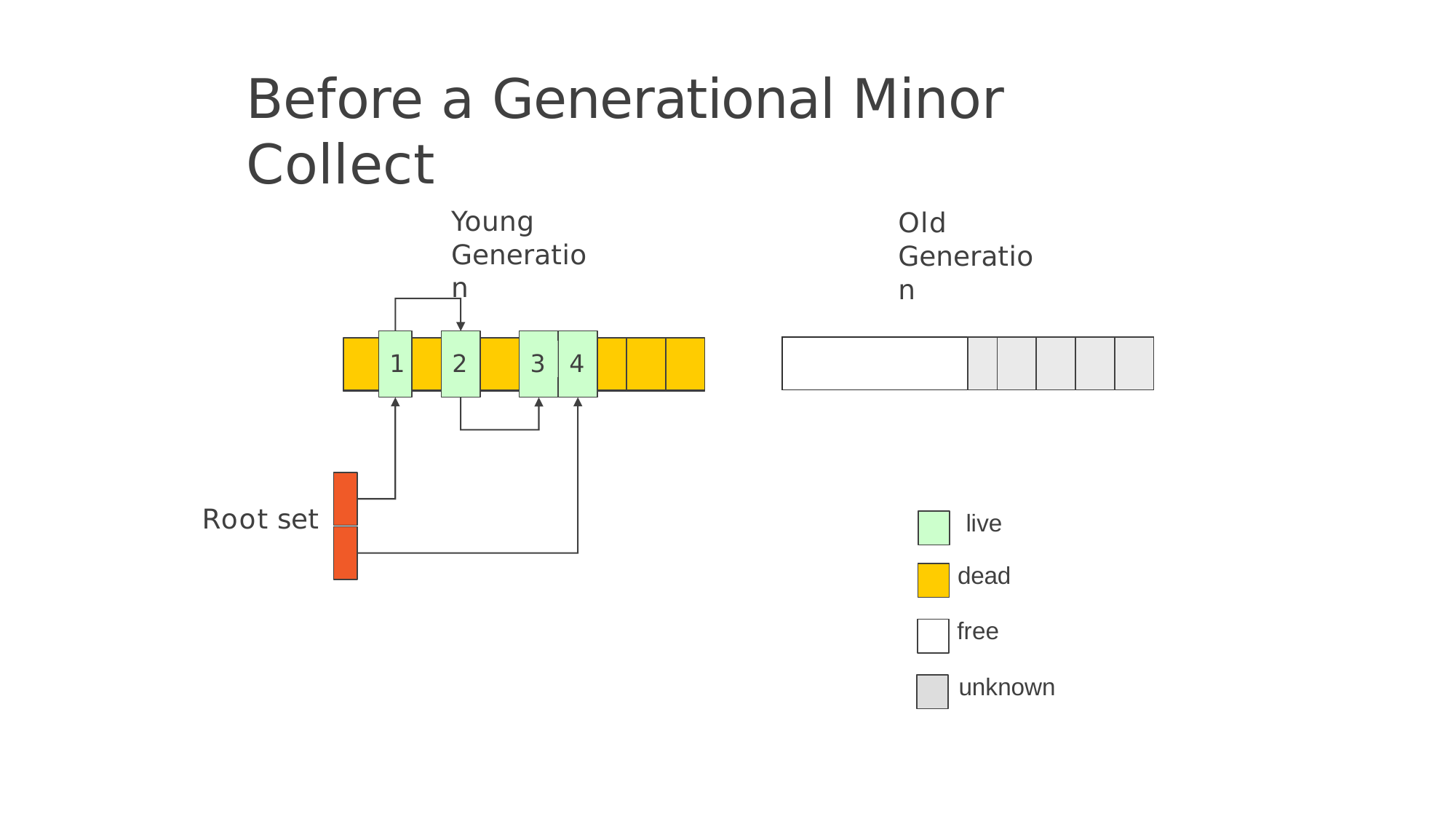

# Before a Generational Minor Collect
Young  Generation
Old  Generation

|  |  |  |  |  |  |
| --- | --- | --- | --- | --- | --- |
3
4
1
2
Root set
live

dead

free

unknown

20